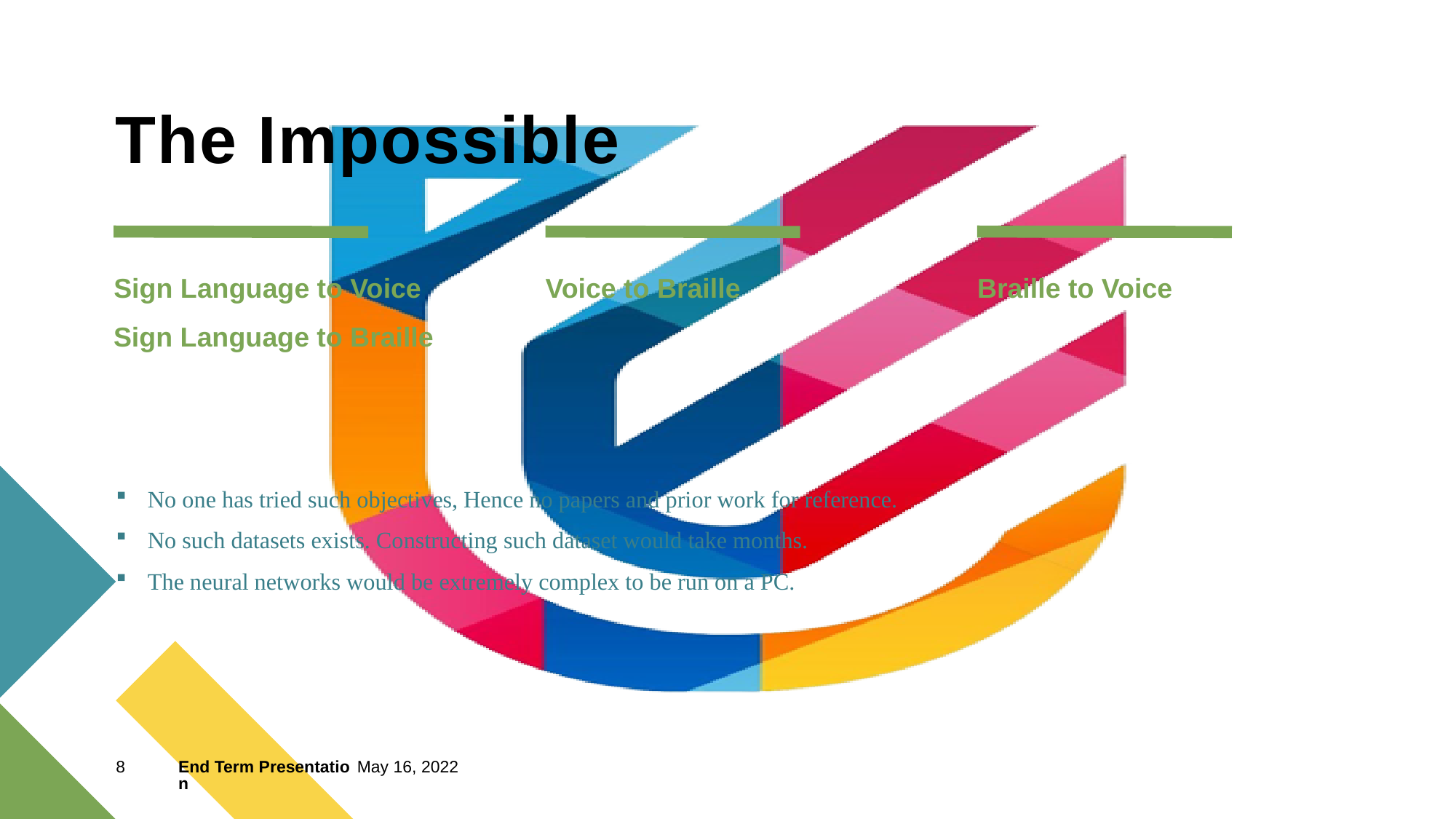

# The Impossible
Sign Language to Voice
Voice to Braille
Braille to Voice
Sign Language to Braille
No one has tried such objectives, Hence no papers and prior work for reference.
No such datasets exists. Constructing such dataset would take months.
The neural networks would be extremely complex to be run on a PC.

8
End Term Presentation
May 16, 2022